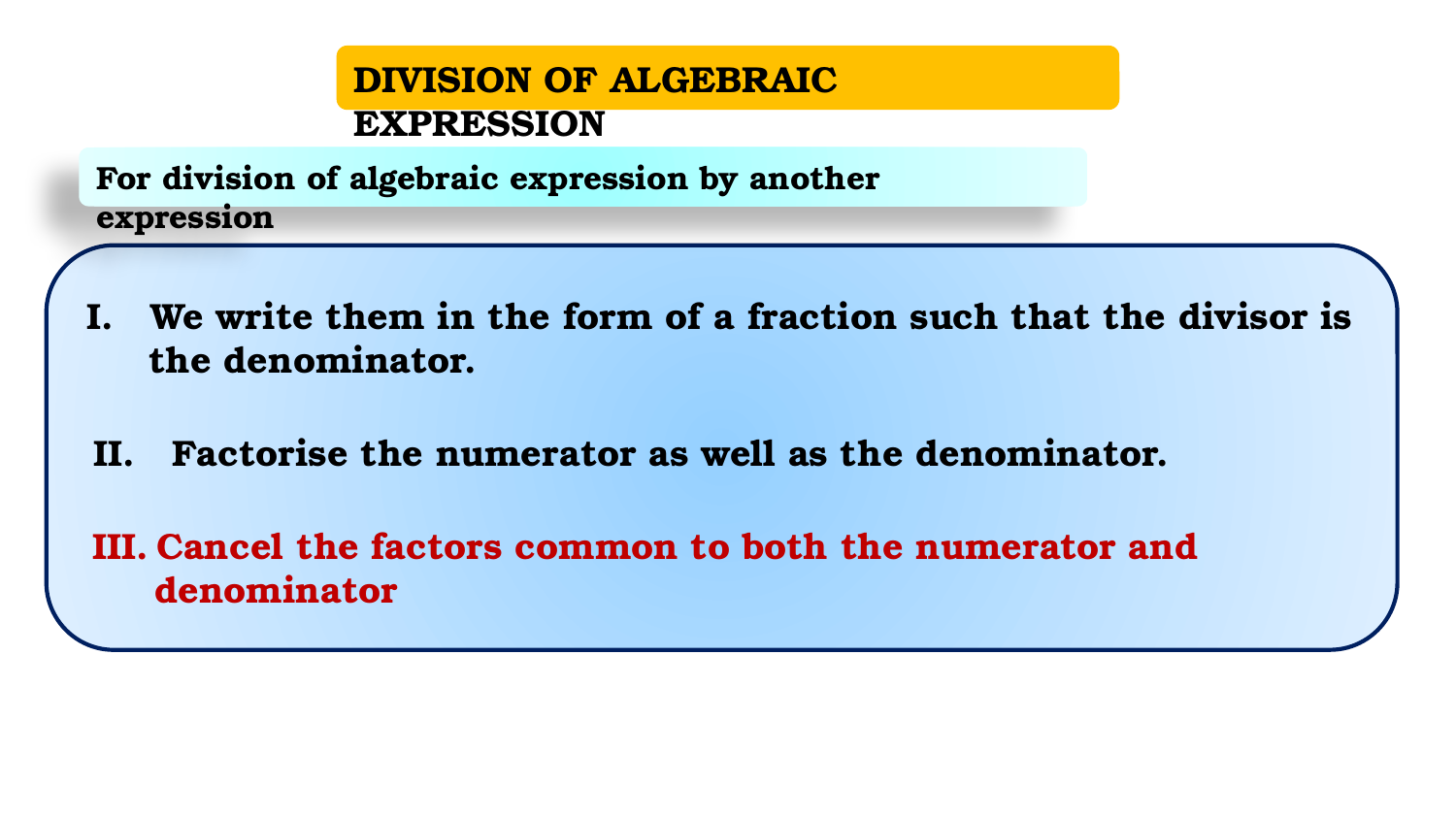

DIVISION OF ALGEBRAIC EXPRESSION
For division of algebraic expression by another expression

We write them in the form of a fraction such that the divisor is
     the denominator.
II.   Factorise the numerator as well as the denominator.
Cancel the factors common to both the numerator and
     denominator